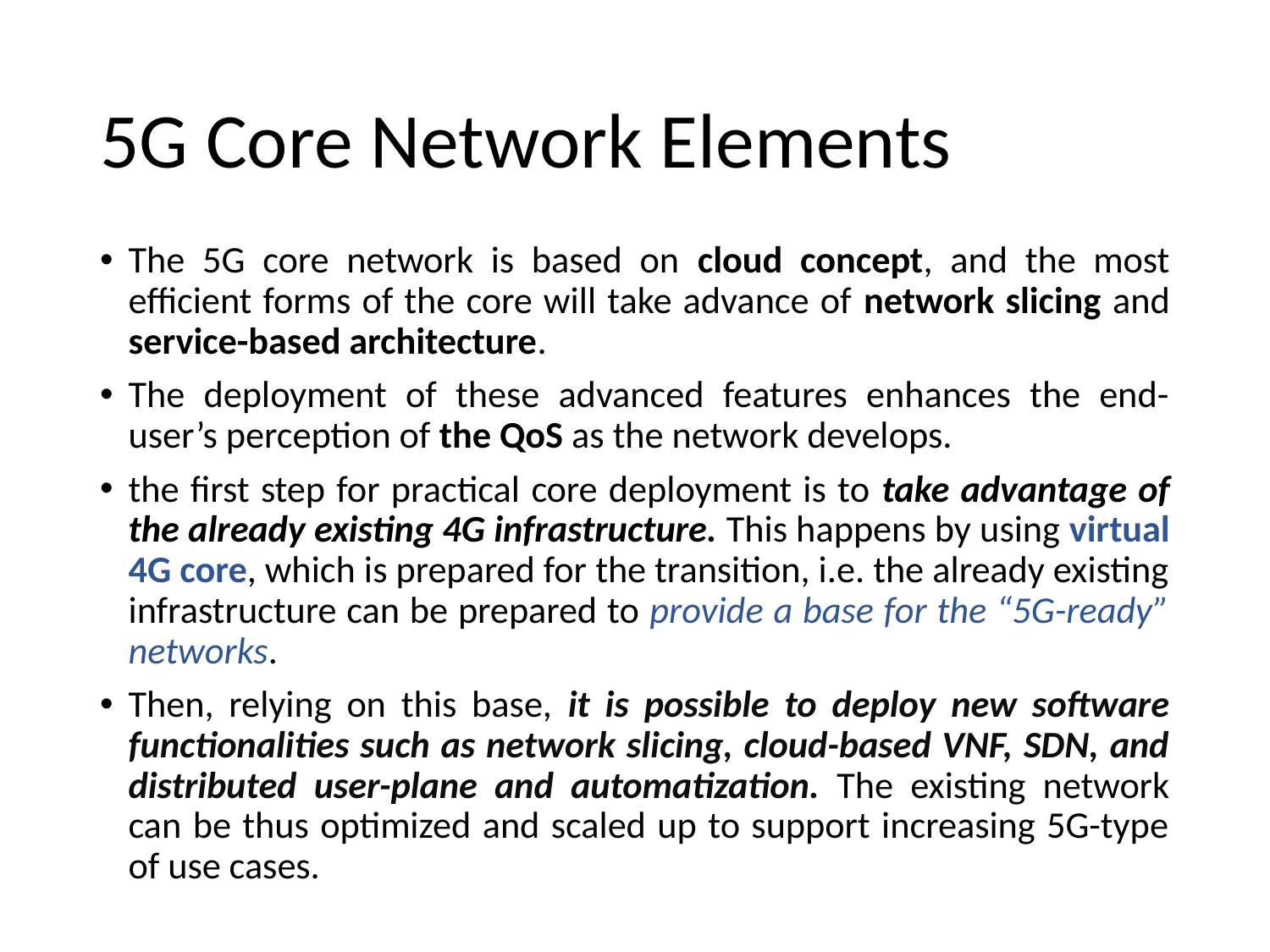

# 5G Core Network Elements
The 5G core network is based on cloud concept, and the most efficient forms of the core will take advance of network slicing and service-based architecture.
The deployment of these advanced features enhances the end-user’s perception of the QoS as the network develops.
the first step for practical core deployment is to take advantage of the already existing 4G infrastructure. This happens by using virtual 4G core, which is prepared for the transition, i.e. the already existing infrastructure can be prepared to provide a base for the “5G-ready” networks.
Then, relying on this base, it is possible to deploy new software functionalities such as network slicing, cloud-based VNF, SDN, and distributed user-plane and automatization. The existing network can be thus optimized and scaled up to support increasing 5G-type of use cases.